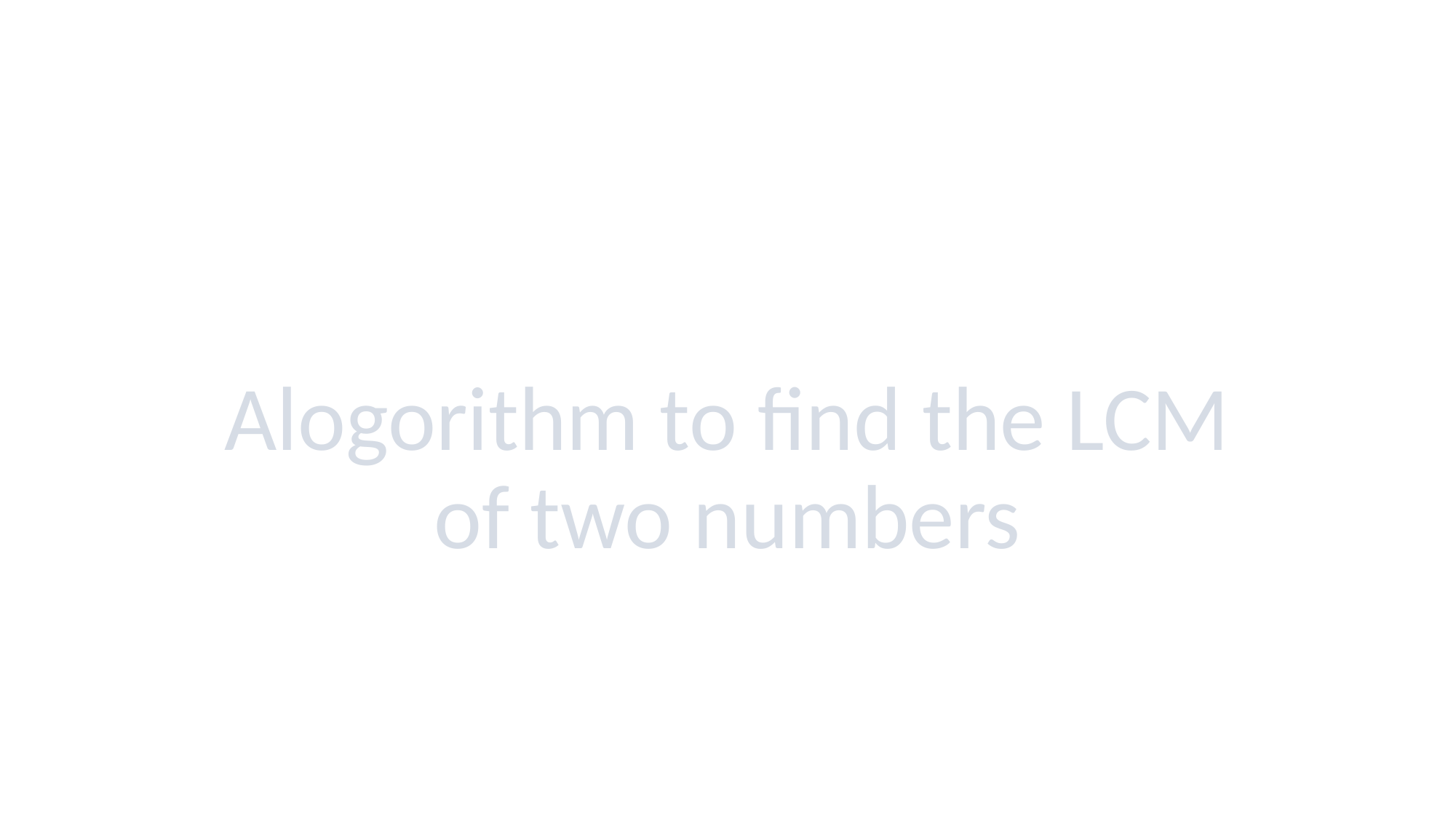

# Alogorithm to find the LCM of two numbers